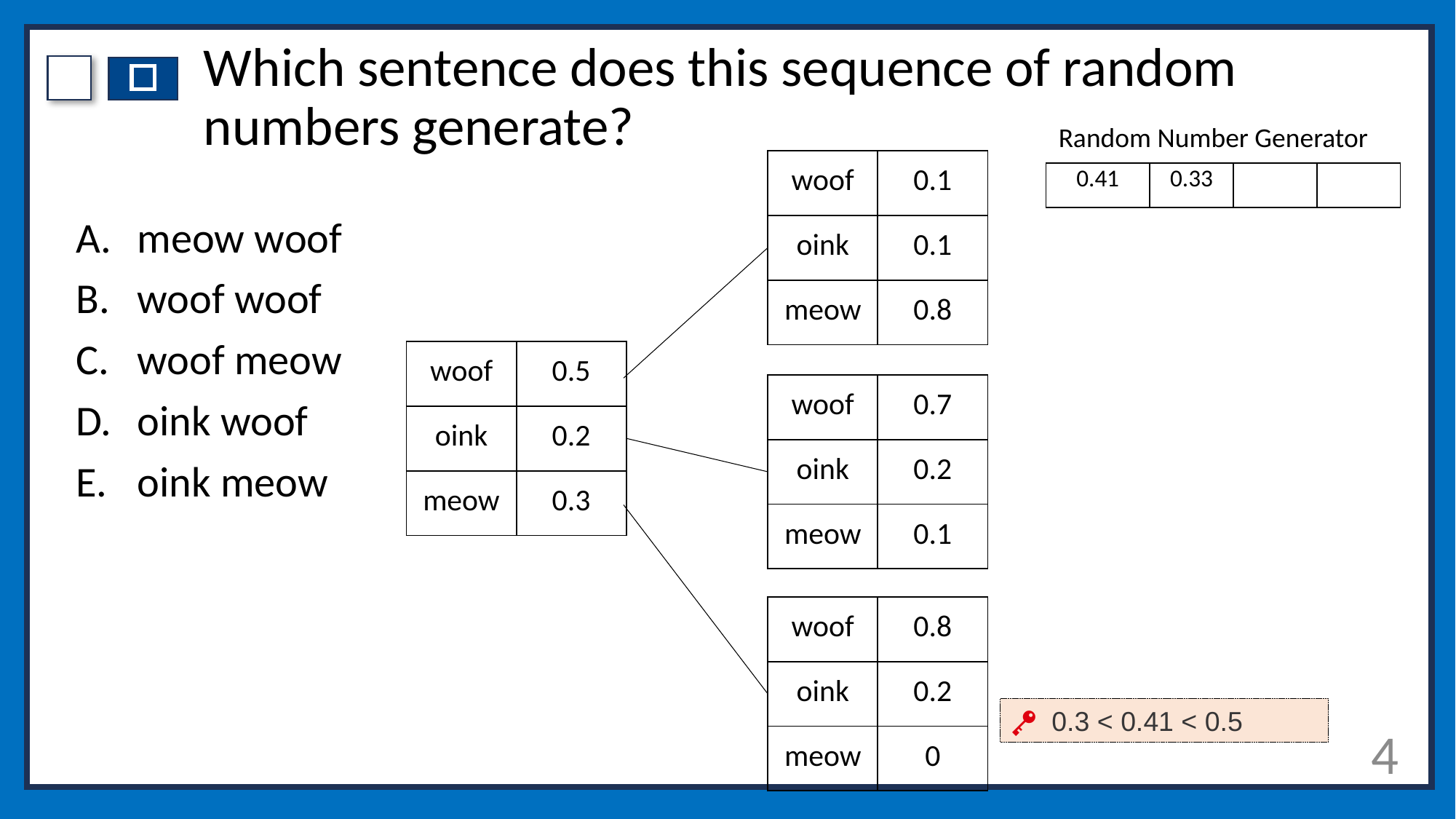

# Which sentence does this sequence of random numbers generate?
Random Number Generator
| woof | 0.1 |
| --- | --- |
| oink | 0.1 |
| meow | 0.8 |
| 0.41 | 0.33 |  |  |
| --- | --- | --- | --- |
meow woof
woof woof
woof meow
oink woof
oink meow
| woof | 0.5 |
| --- | --- |
| oink | 0.2 |
| meow | 0.3 |
| woof | 0.7 |
| --- | --- |
| oink | 0.2 |
| meow | 0.1 |
| woof | 0.8 |
| --- | --- |
| oink | 0.2 |
| meow | 0 |
🔑  0.3 < 0.41 < 0.5
4